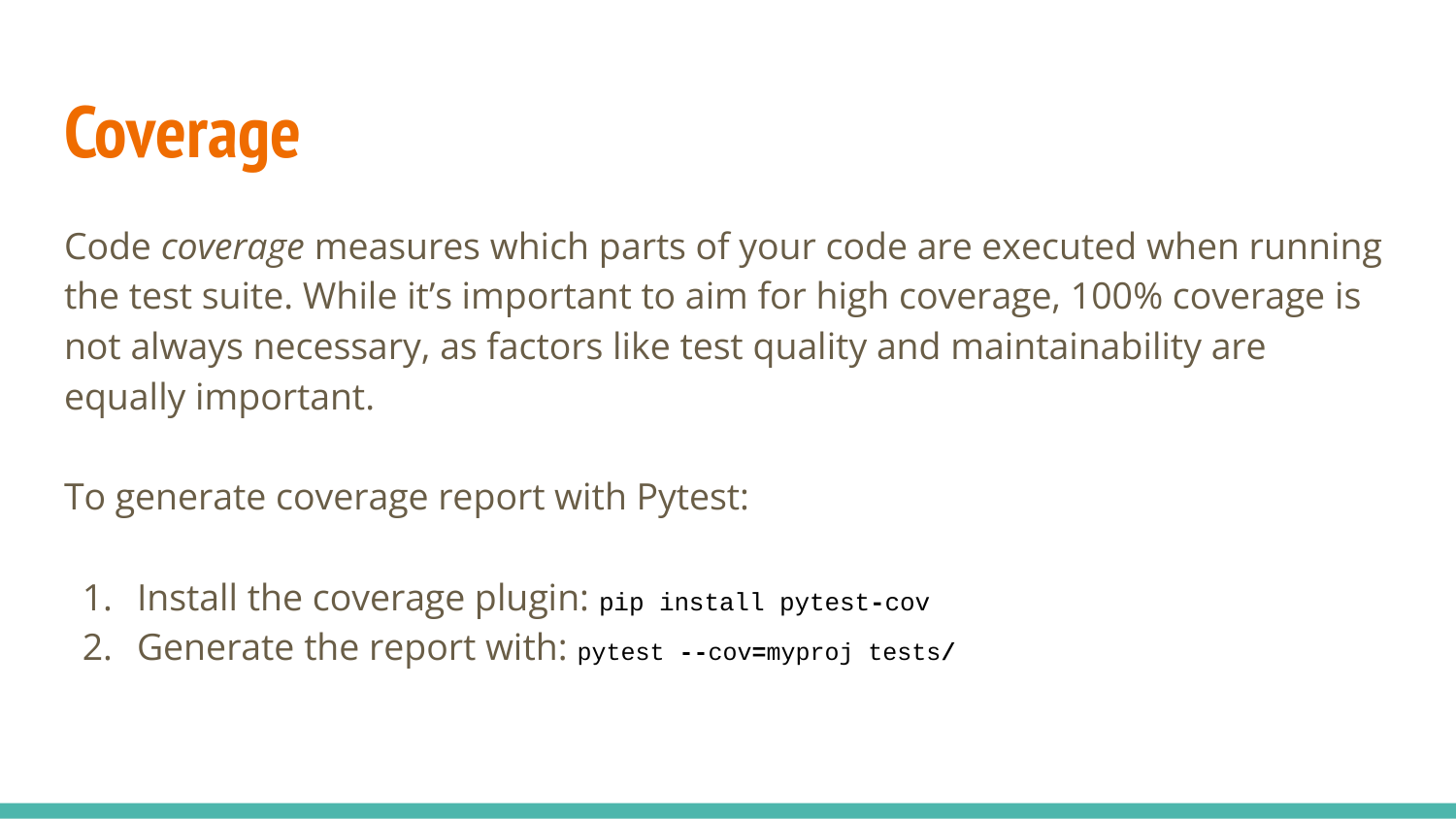

# Coverage
Code coverage measures which parts of your code are executed when running the test suite. While it’s important to aim for high coverage, 100% coverage is not always necessary, as factors like test quality and maintainability are equally important.

To generate coverage report with Pytest:

Install the coverage plugin: pip install pytest-cov
Generate the report with: pytest --cov=myproj tests/